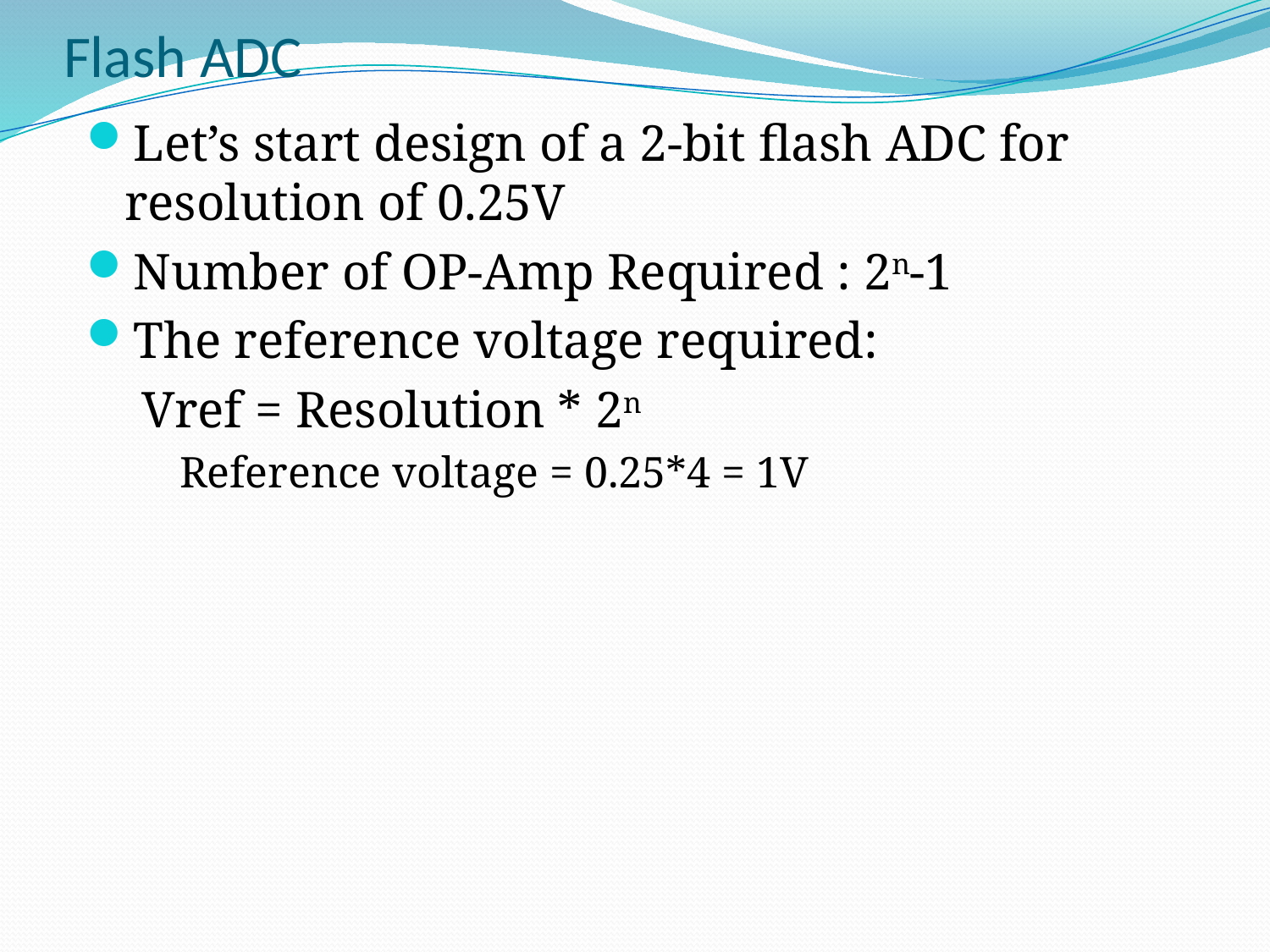

# Flash ADC
Let’s start design of a 2-bit flash ADC for resolution of 0.25V
Number of OP-Amp Required : 2n-1
The reference voltage required:
Vref = Resolution * 2n
Reference voltage = 0.25*4 = 1V